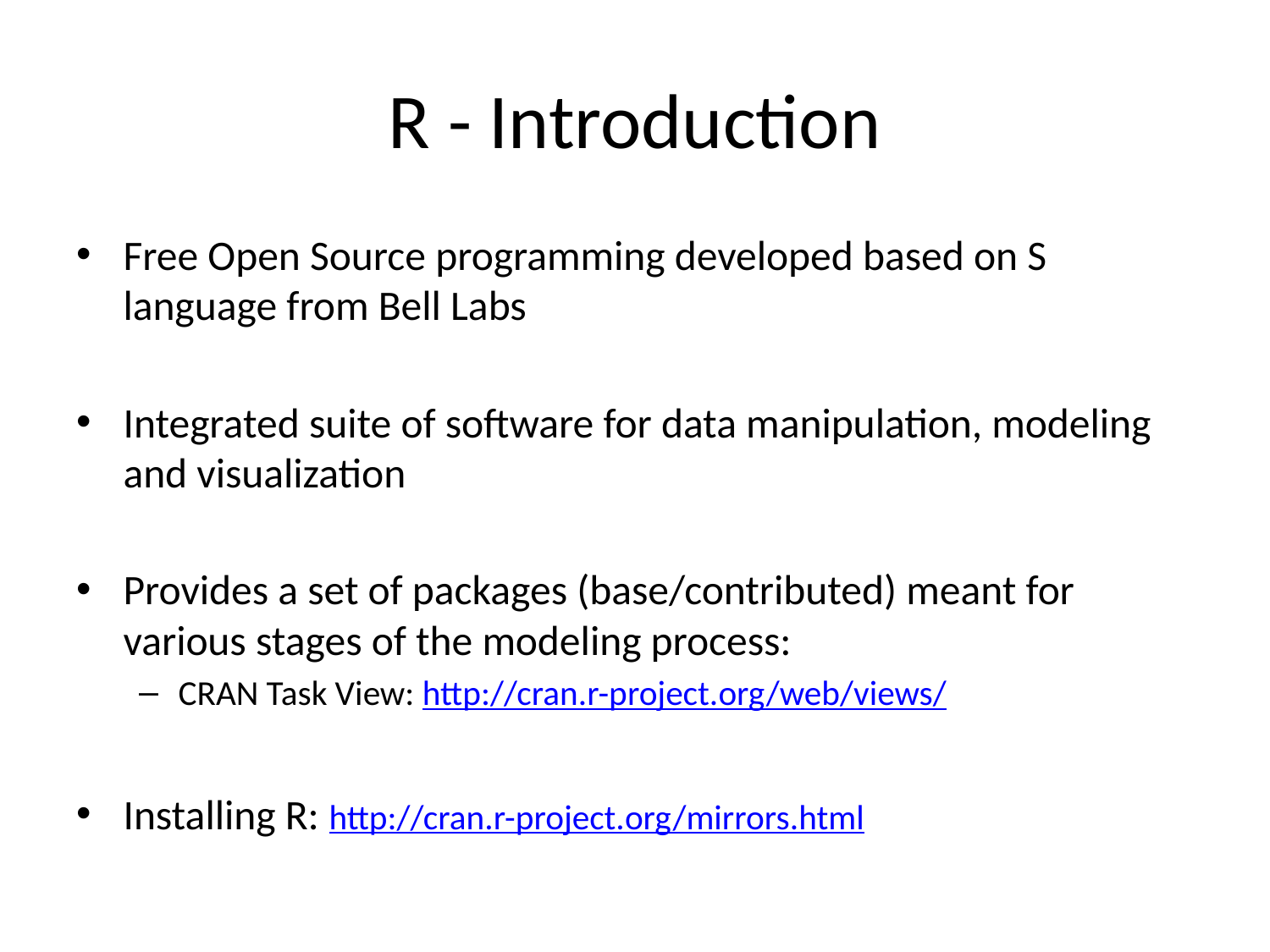

# R - Introduction
Free Open Source programming developed based on S language from Bell Labs

Integrated suite of software for data manipulation, modeling and visualization

Provides a set of packages (base/contributed) meant for various stages of the modeling process:
CRAN Task View: http://cran.r-project.org/web/views/

Installing R: http://cran.r-project.org/mirrors.html